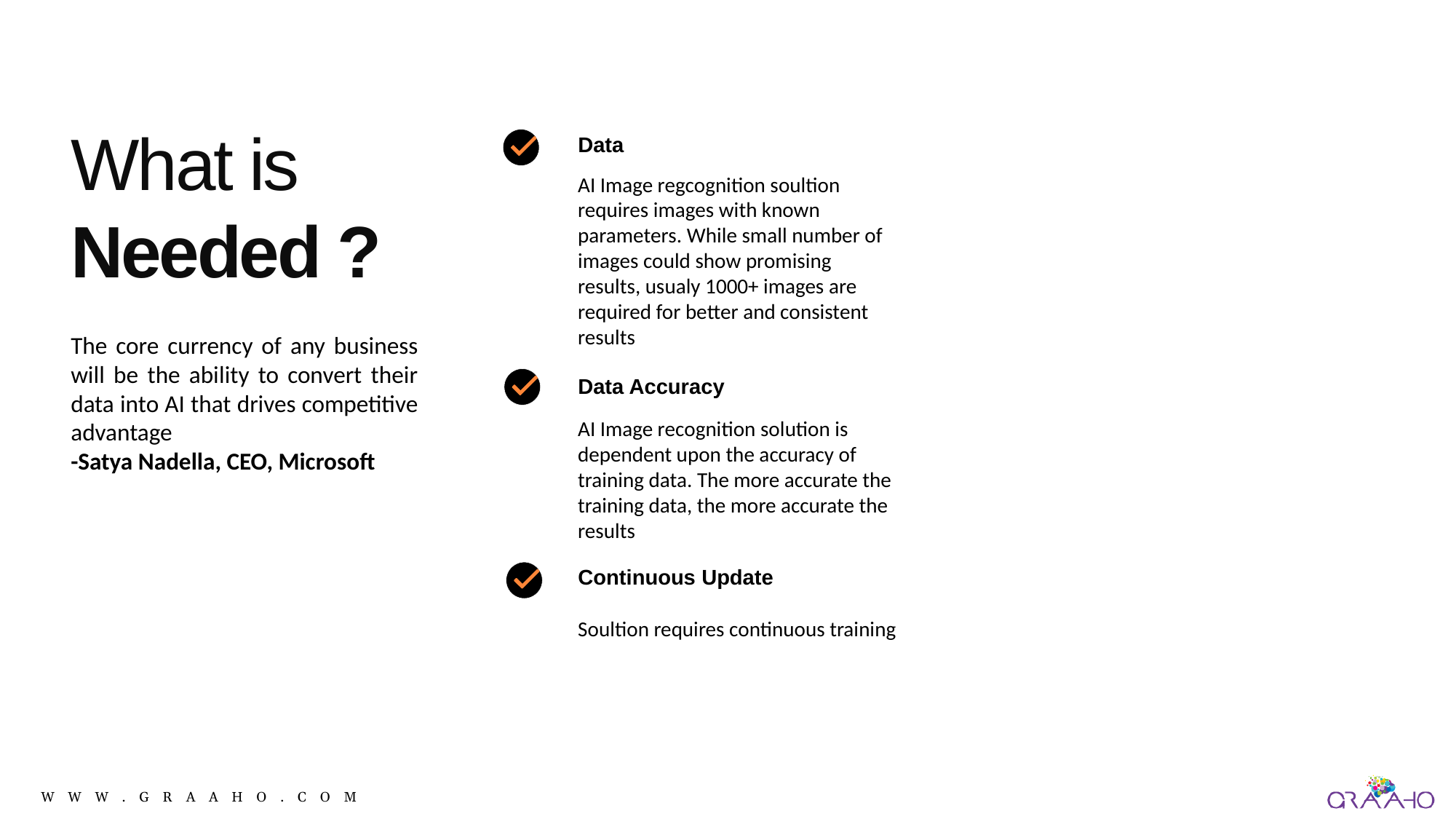

6
6
What is Needed ?
Data

AI Image regcognition soultion requires images with known parameters. While small number of images could show promising results, usualy 1000+ images are required for better and consistent results
The core currency of any business will be the ability to convert their data into AI that drives competitive advantage
-Satya Nadella, CEO, Microsoft
Data Accuracy

AI Image recognition solution is dependent upon the accuracy of training data. The more accurate the training data, the more accurate the results
Continuous Update

Soultion requires continuous training
6